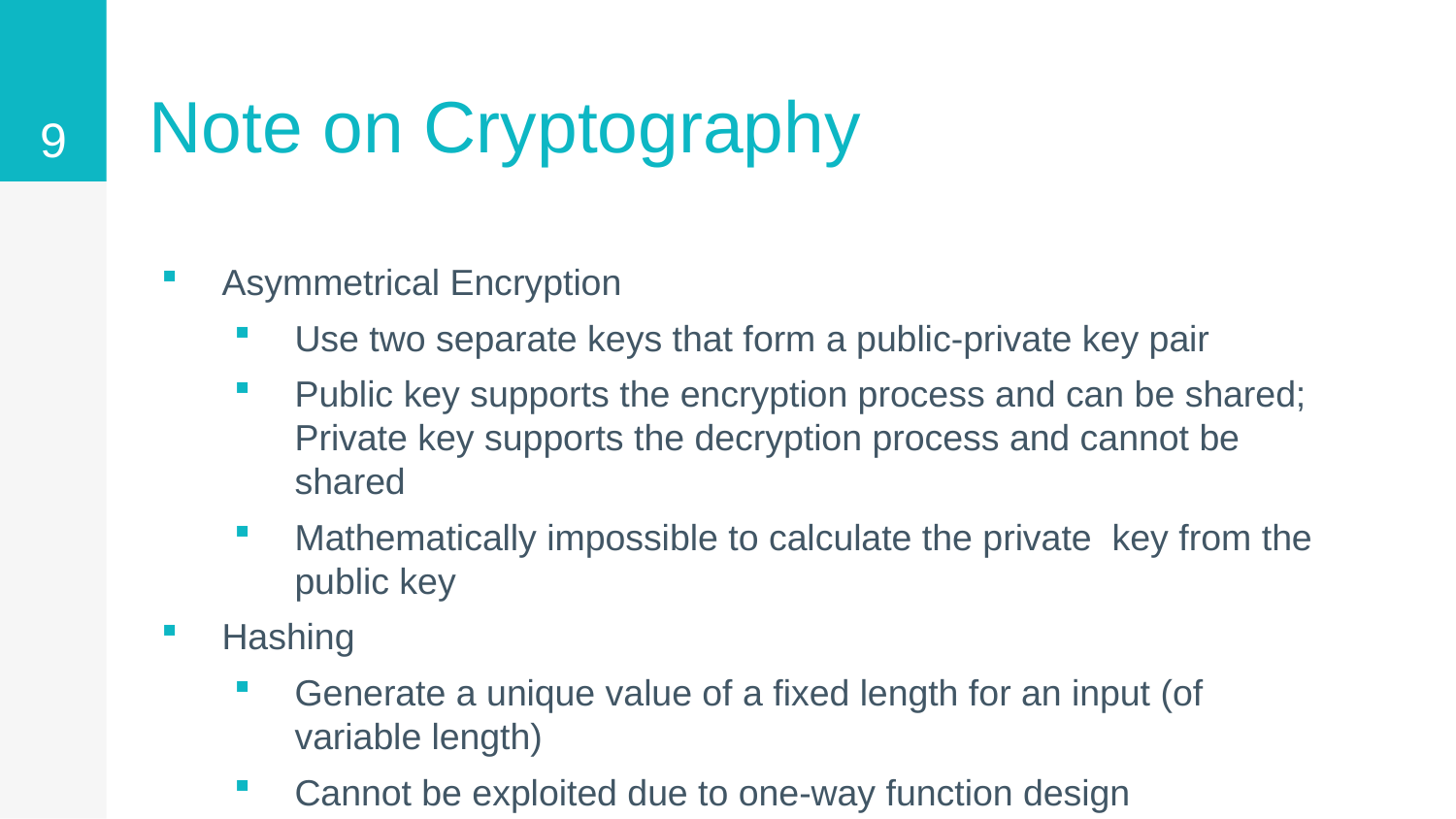

9
# Note on Cryptography
Asymmetrical Encryption
Use two separate keys that form a public-private key pair
Public key supports the encryption process and can be shared; Private key supports the decryption process and cannot be shared
Mathematically impossible to calculate the private  key from the public key
Hashing
Generate a unique value of a fixed length for an input (of variable length)
Cannot be exploited due to one-way function design